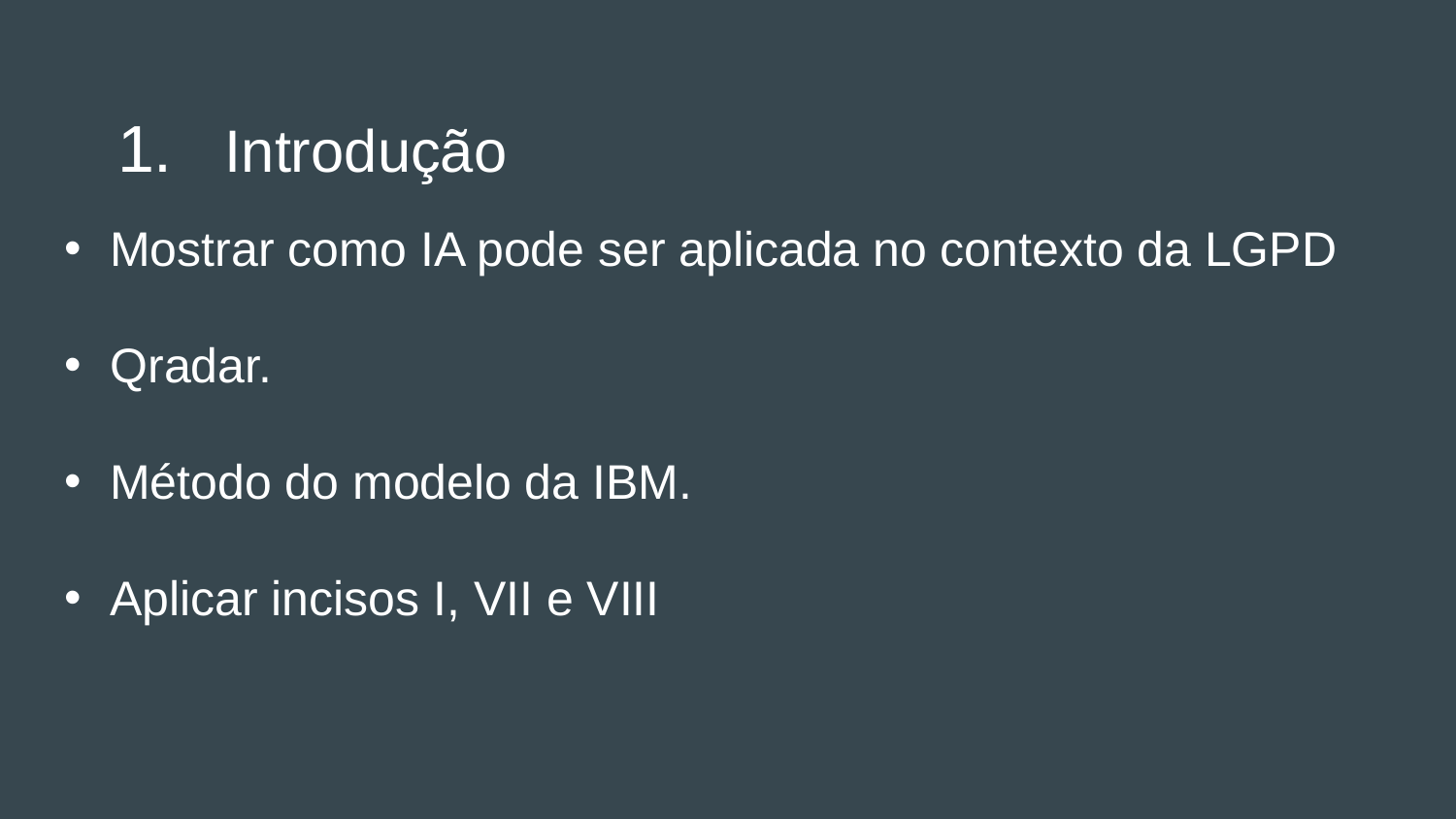

# Introdução
Mostrar como IA pode ser aplicada no contexto da LGPD

Qradar.

Método do modelo da IBM.

Aplicar incisos I, VII e VIII